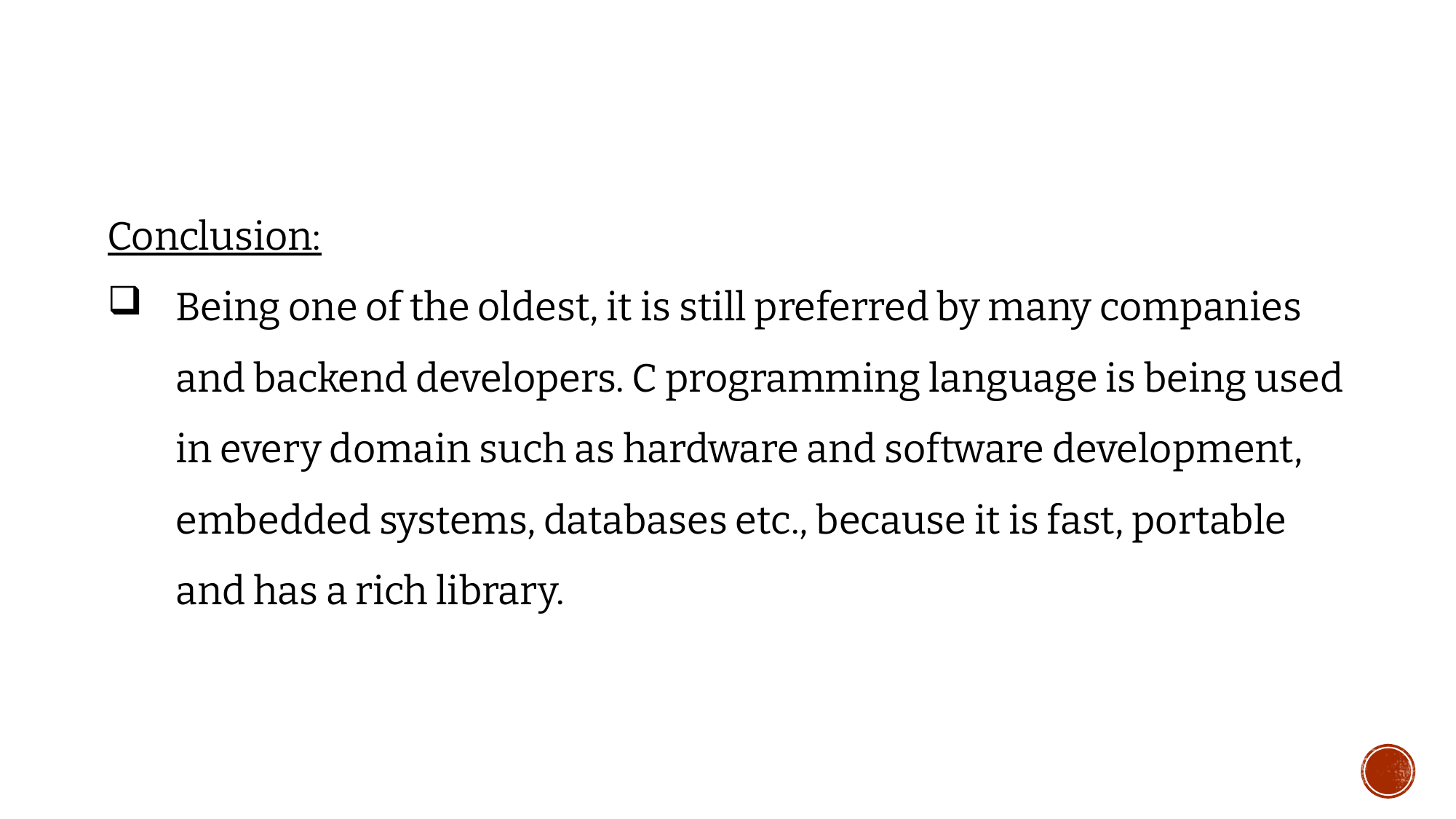

Conclusion:
Being one of the oldest, it is still preferred by many companies and backend developers. C programming language is being used in every domain such as hardware and software development, embedded systems, databases etc., because it is fast, portable and has a rich library.